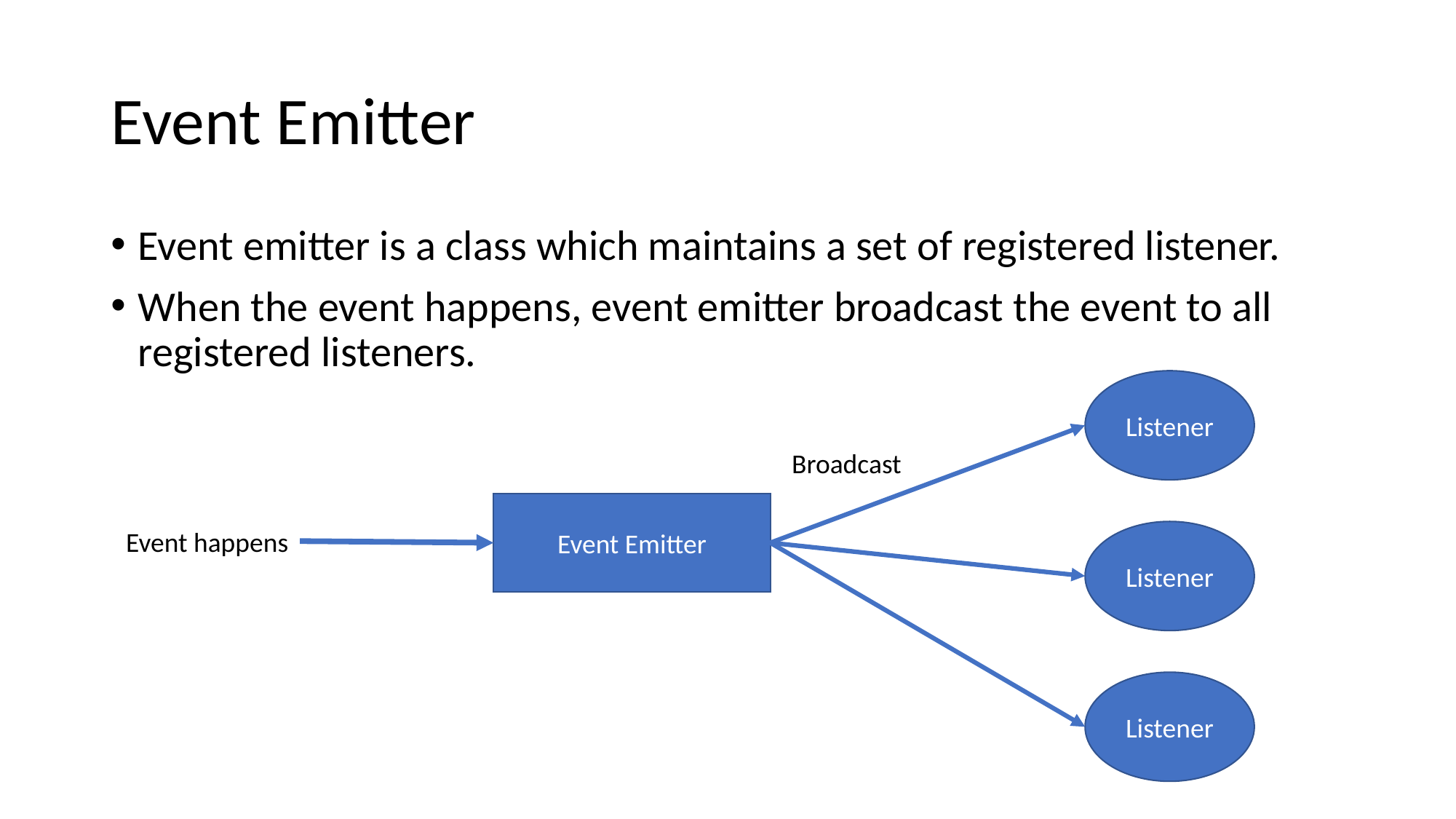

# Event Emitter
Event emitter is a class which maintains a set of registered listener.
When the event happens, event emitter broadcast the event to all registered listeners.
Listener
Broadcast
Event Emitter
Event happens
Listener
Listener